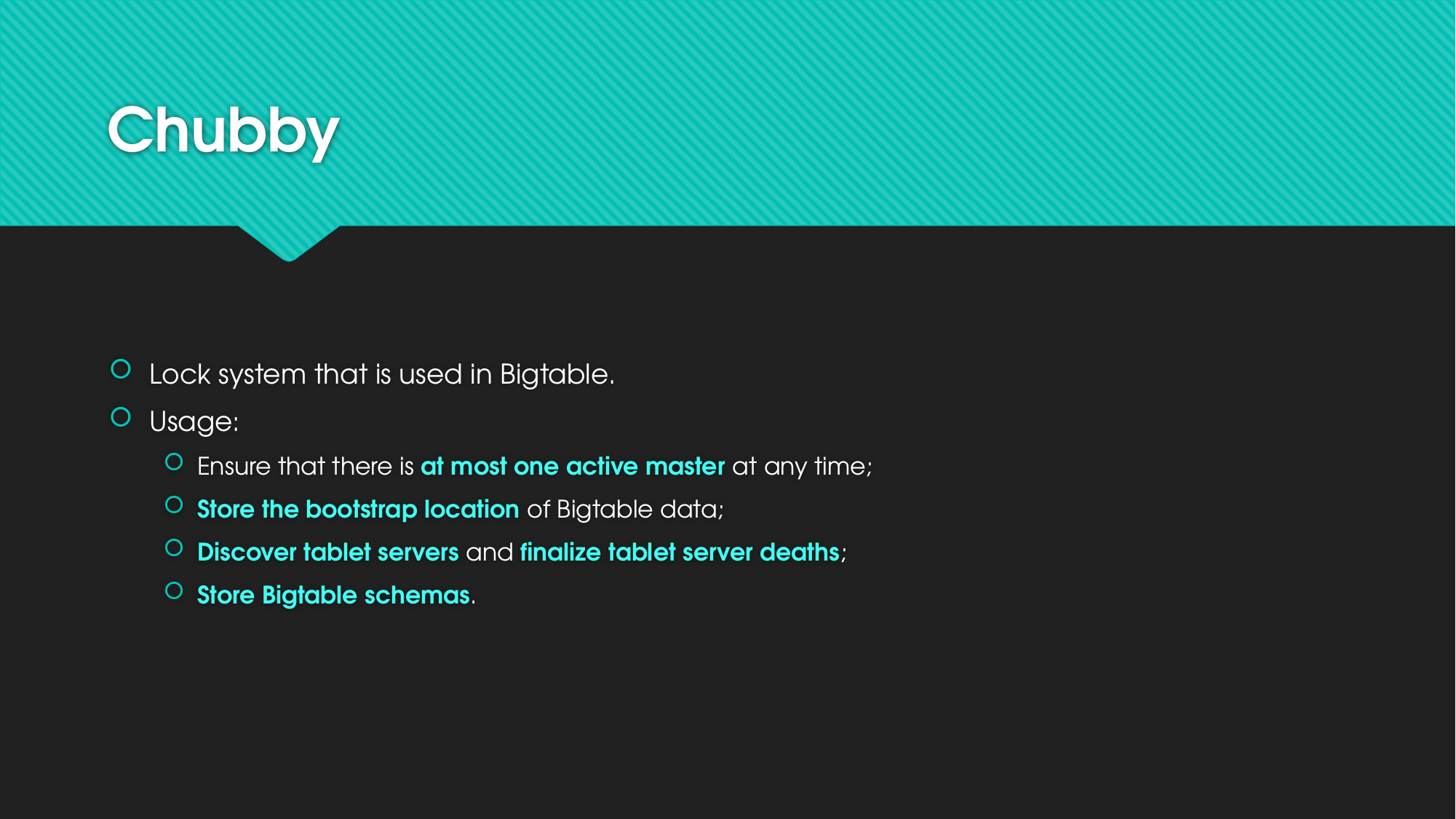

# Chubby
Lock system that is used in Bigtable.
Usage:
Ensure that there is at most one active master at any time;
Store the bootstrap location of Bigtable data;
Discover tablet servers and finalize tablet server deaths;
Store Bigtable schemas.